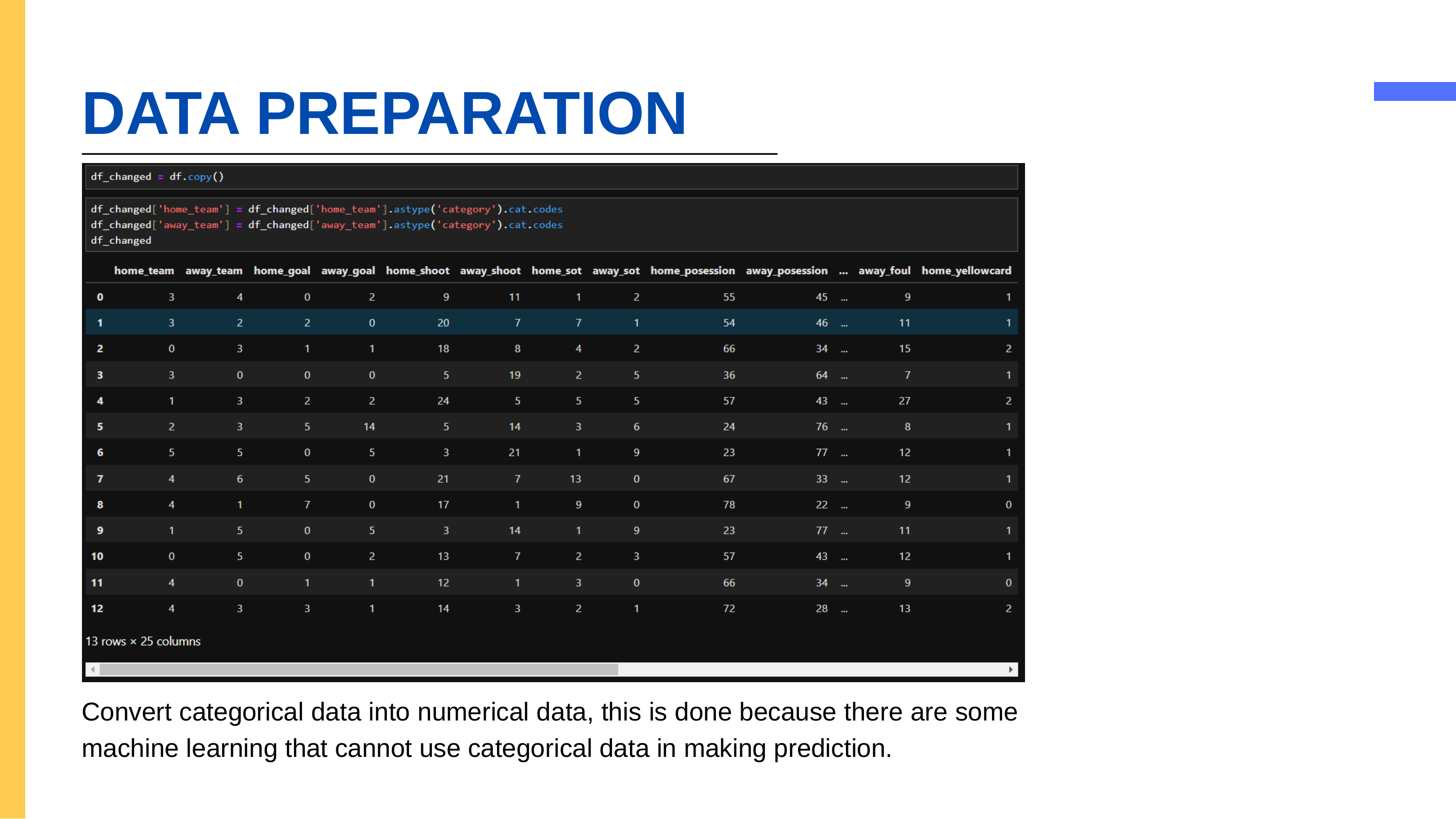

DATA PREPARATION

Convert categorical data into numerical data, this is done because there are some machine learning that cannot use categorical data in making prediction.